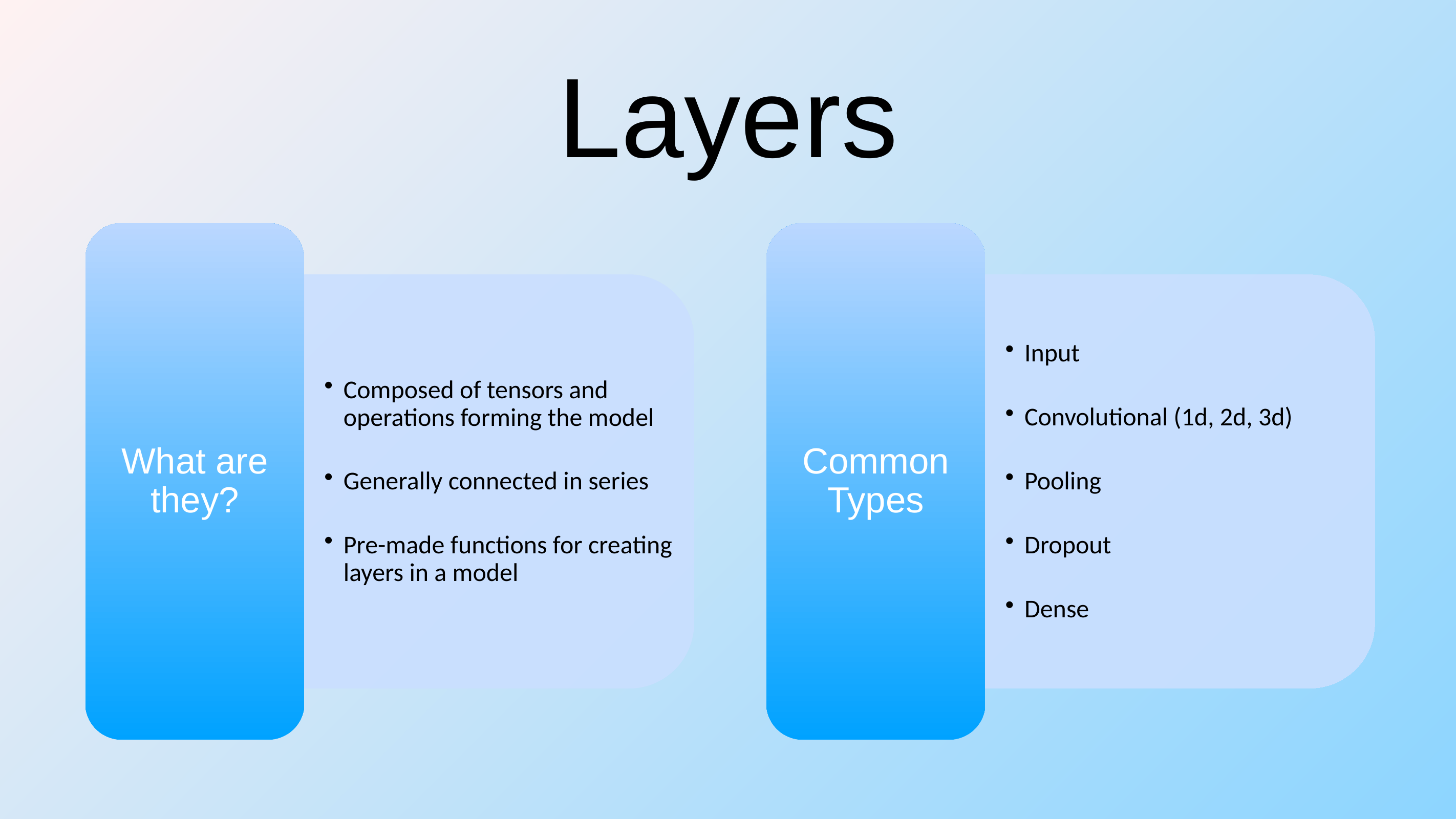

# Layers

What are they?

Composed of tensors and operations forming the model

Generally connected in series

Pre-made functions for creating layers in a model

Common Types

Input
Convolutional (1d, 2d, 3d)
Pooling
Dropout
Dense